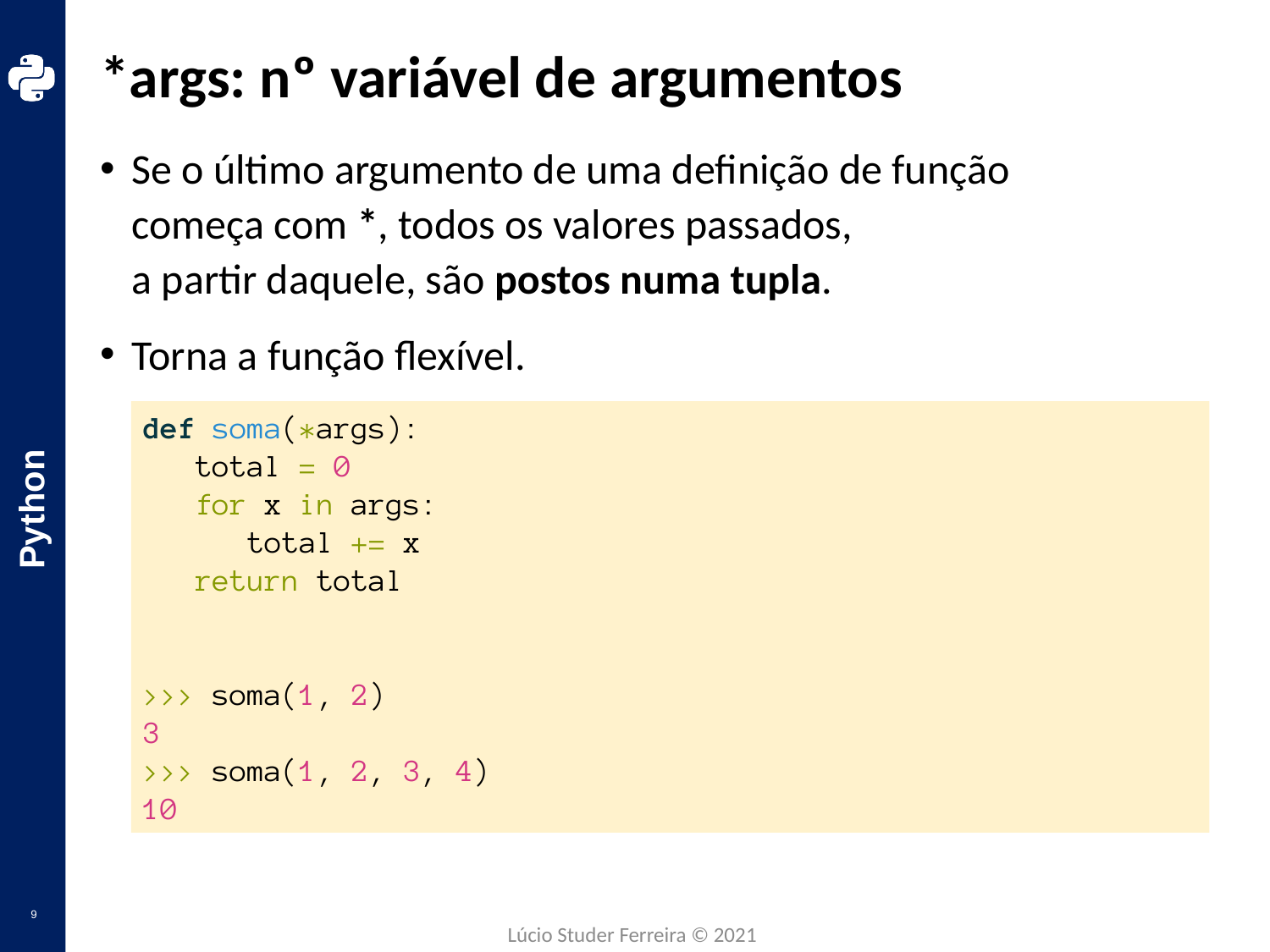

# *args: nº variável de argumentos
Se o último argumento de uma definição de função
começa com *, todos os valores passados,
a partir daquele, são postos numa tupla.
Torna a função flexível.

def soma(*args):
   total = 0
   for x in args:
      total += x
   return total
>>> soma(1, 2)
3
>>> soma(1, 2, 3, 4)
10